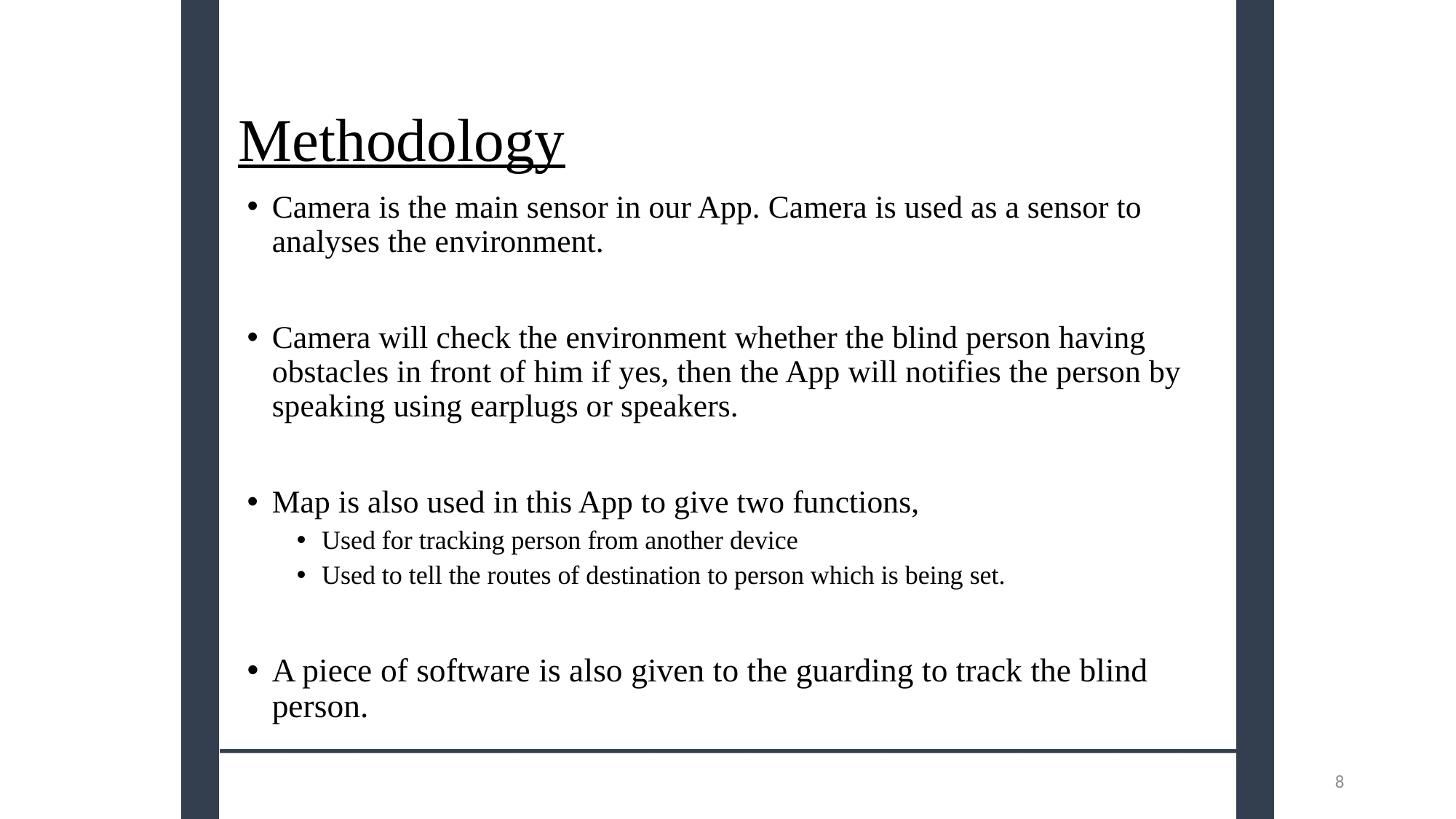

Methodology
Camera is the main sensor in our App. Camera is used as a sensor to analyses the environment.

Camera will check the environment whether the blind person having obstacles in front of him if yes, then the App will notifies the person by speaking using earplugs or speakers.

Map is also used in this App to give two functions,
Used for tracking person from another device
Used to tell the routes of destination to person which is being set.

A piece of software is also given to the guarding to track the blind person.

_______________________________
8